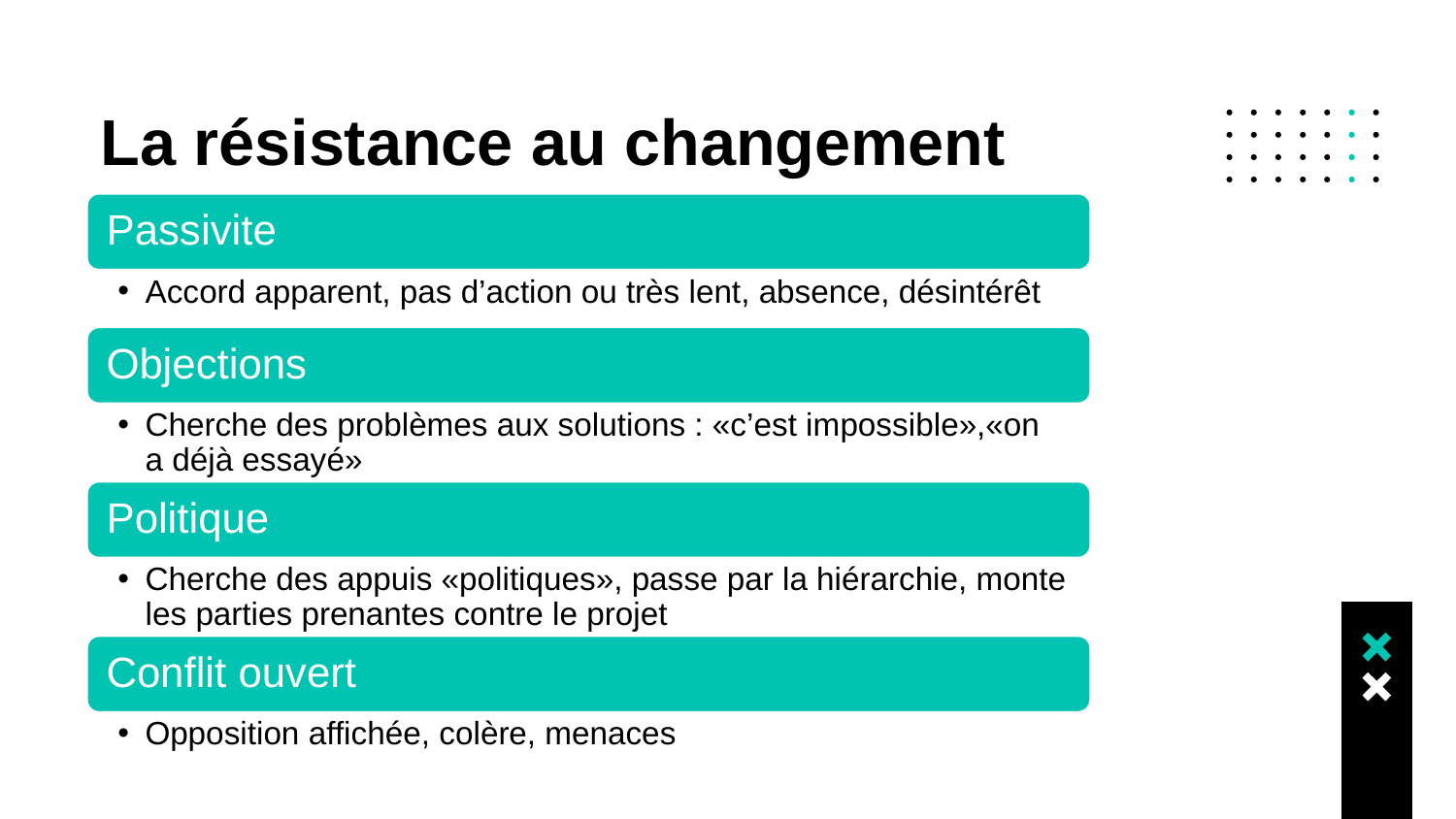

# La résistance au changement
Passivite
Accord apparent, pas d’action ou très lent, absence, désintérêt
Objections
Cherche des problèmes aux solutions : «c’est impossible»,«on a déjà essayé»
Politique
Cherche des appuis «politiques», passe par la hiérarchie, monte les parties prenantes contre le projet
Conflit ouvert
Opposition affichée, colère, menaces